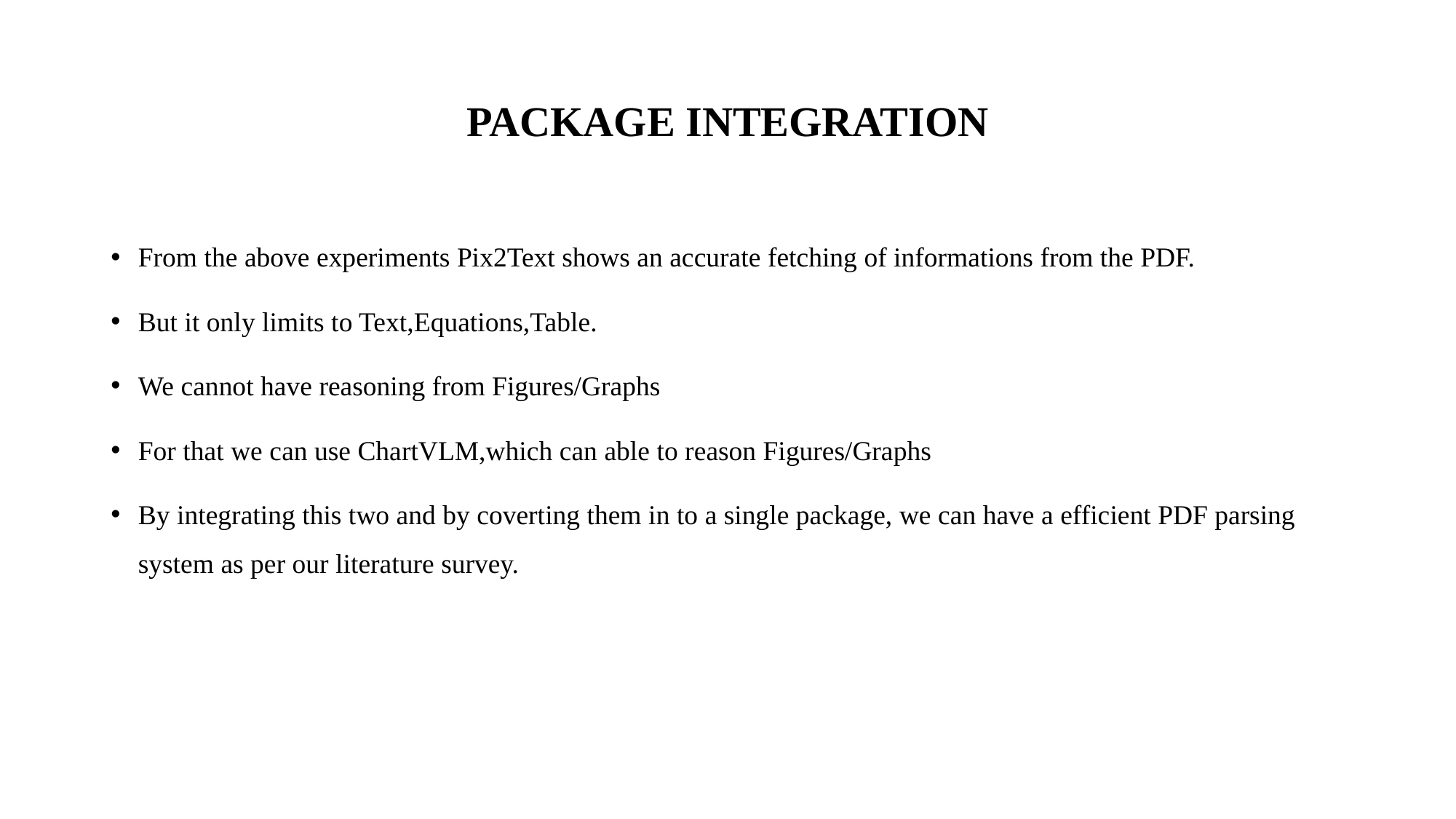

# PACKAGE INTEGRATION
From the above experiments Pix2Text shows an accurate fetching of informations from the PDF.
But it only limits to Text,Equations,Table.
We cannot have reasoning from Figures/Graphs
For that we can use ChartVLM,which can able to reason Figures/Graphs
By integrating this two and by coverting them in to a single package, we can have a efficient PDF parsing system as per our literature survey.